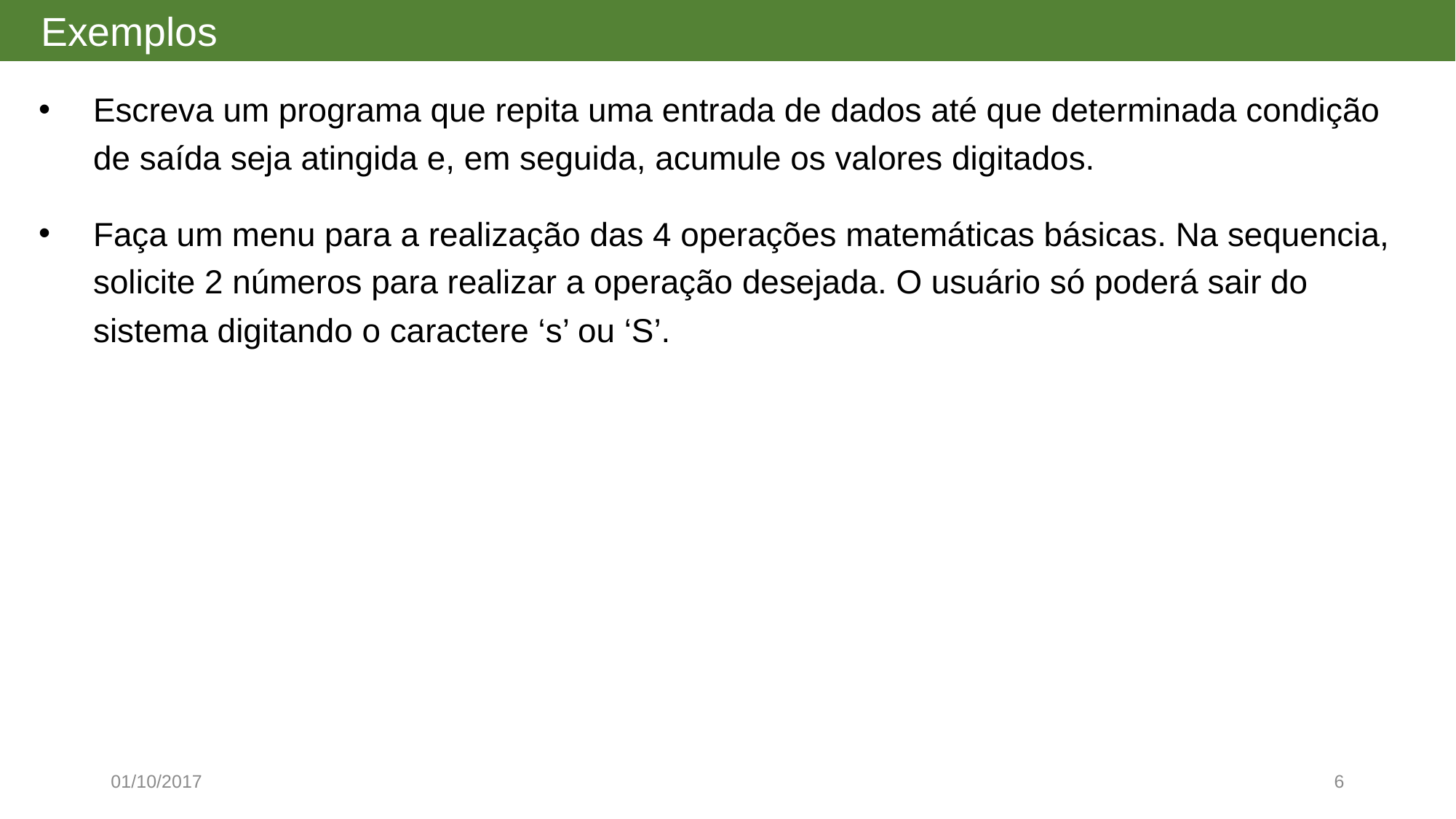

# Exemplos
Escreva um programa que repita uma entrada de dados até que determinada condição de saída seja atingida e, em seguida, acumule os valores digitados.
Faça um menu para a realização das 4 operações matemáticas básicas. Na sequencia, solicite 2 números para realizar a operação desejada. O usuário só poderá sair do sistema digitando o caractere ‘s’ ou ‘S’.

01/10/2017
6